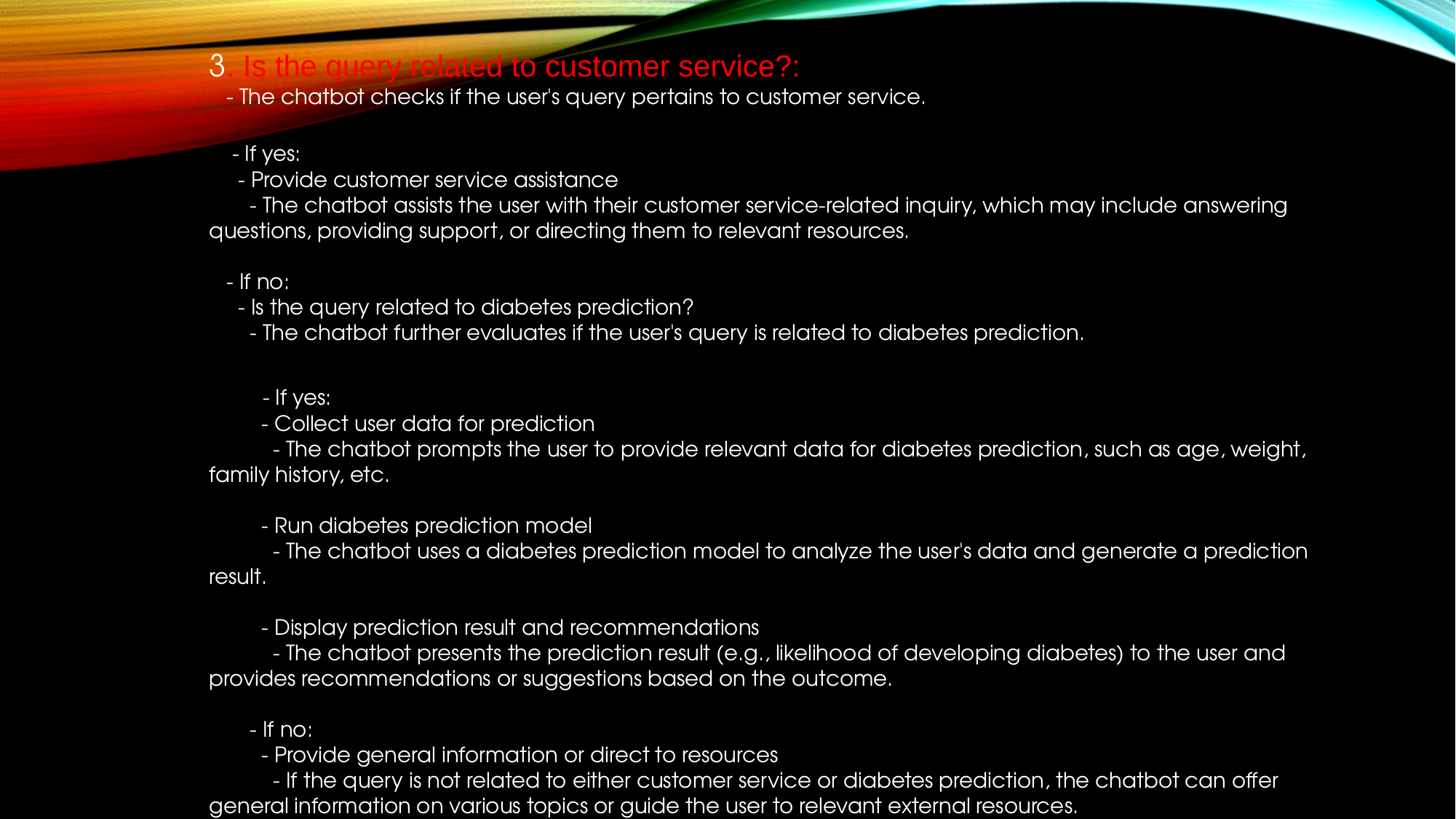

3. Is the query related to customer service?:
   - The chatbot checks if the user's query pertains to customer service.

   - If yes:
     - Provide customer service assistance
       - The chatbot assists the user with their customer service-related inquiry, which may include answering questions, providing support, or directing them to relevant resources.

   - If no:
     - Is the query related to diabetes prediction?
       - The chatbot further evaluates if the user's query is related to diabetes prediction.

       - If yes:
         - Collect user data for prediction
           - The chatbot prompts the user to provide relevant data for diabetes prediction, such as age, weight, family history, etc.

         - Run diabetes prediction model
           - The chatbot uses a diabetes prediction model to analyze the user's data and generate a prediction result.

         - Display prediction result and recommendations
           - The chatbot presents the prediction result (e.g., likelihood of developing diabetes) to the user and provides recommendations or suggestions based on the outcome.

       - If no:
         - Provide general information or direct to resources
           - If the query is not related to either customer service or diabetes prediction, the chatbot can offer general information on various topics or guide the user to relevant external resources.